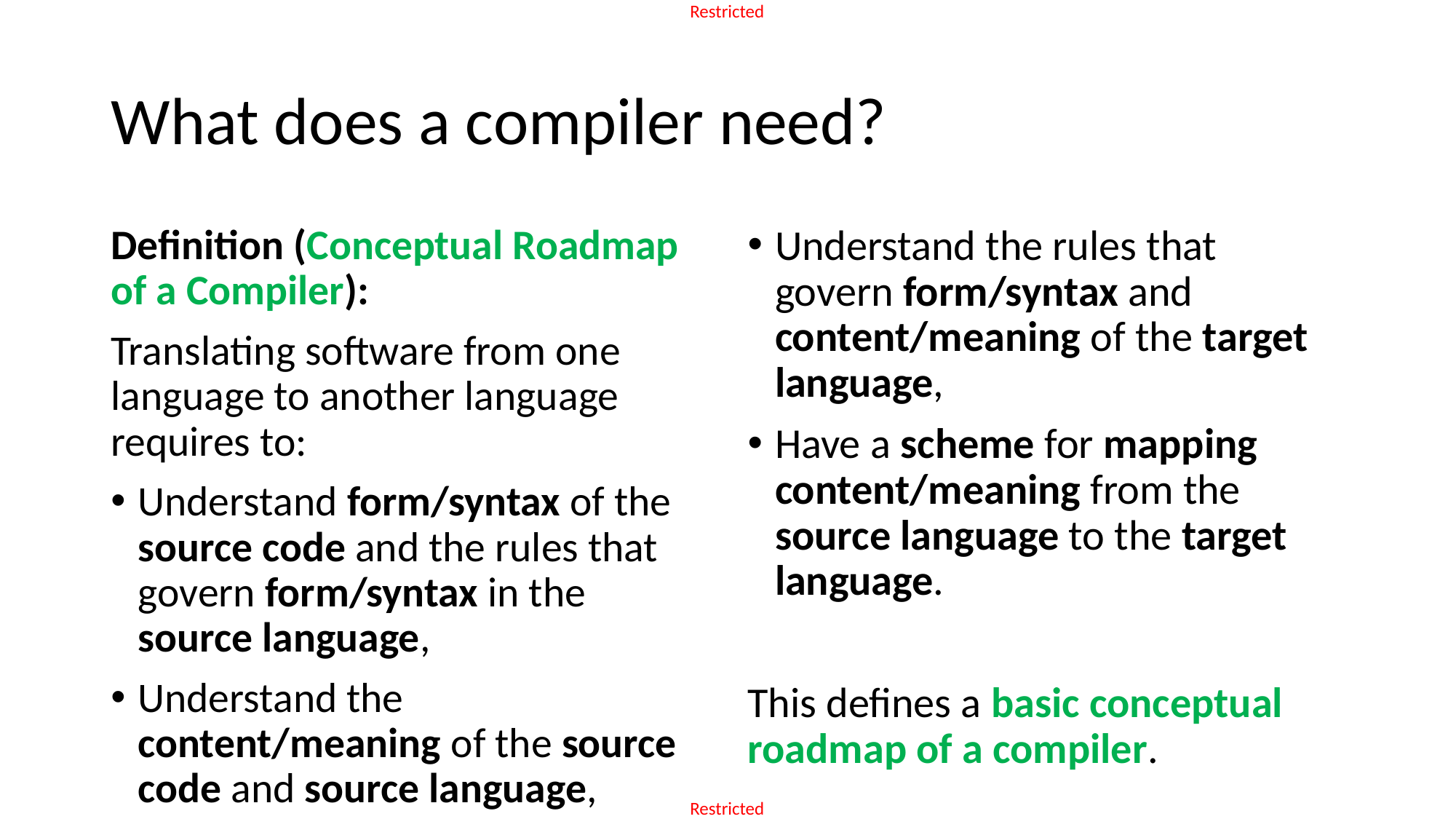

# What does a compiler need?
Definition (Conceptual Roadmap of a Compiler):
Translating software from one language to another language requires to:
Understand form/syntax of the source code and the rules that govern form/syntax in the source language,
Understand the content/meaning of the source code and source language,
Understand the rules that govern form/syntax and content/meaning of the target language,
Have a scheme for mapping content/meaning from the source language to the target language.

This defines a basic conceptual roadmap of a compiler.